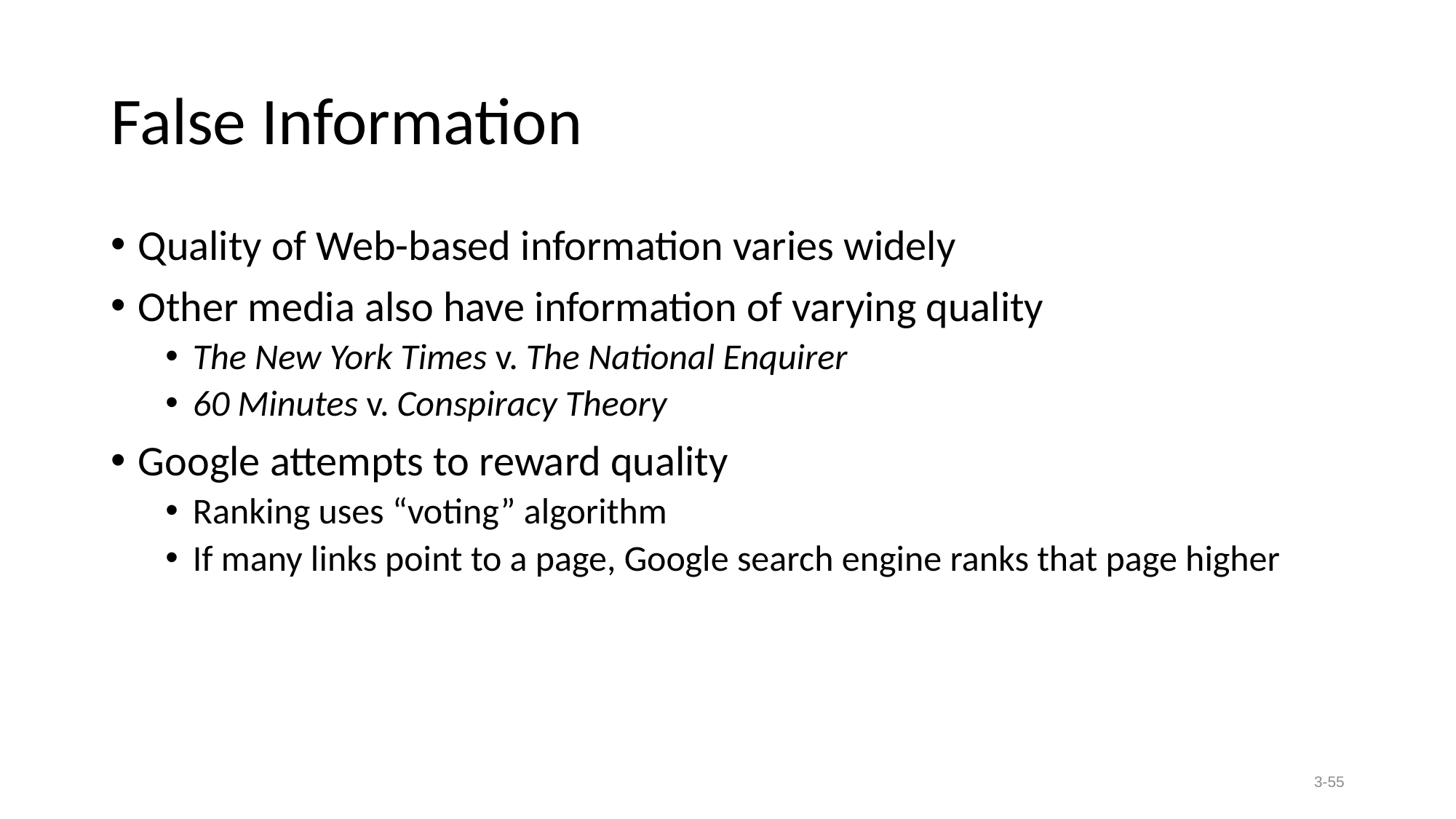

# False Information
Quality of Web-based information varies widely
Other media also have information of varying quality
The New York Times v. The National Enquirer
60 Minutes v. Conspiracy Theory
Google attempts to reward quality
Ranking uses “voting” algorithm
If many links point to a page, Google search engine ranks that page higher
3-55